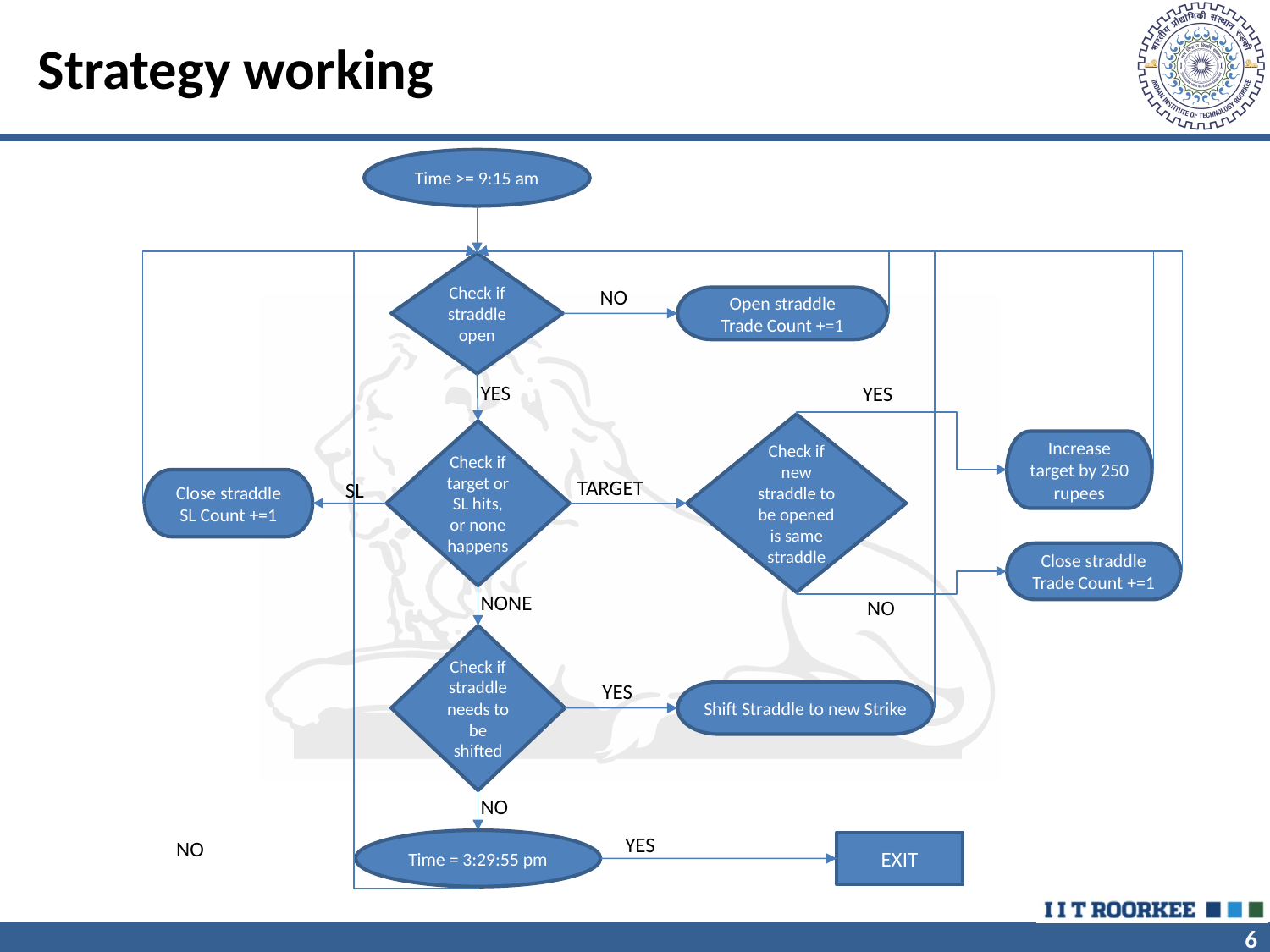

# Strategy working
Time >= 9:15 am
Check if straddle open
NO
Open straddle
Trade Count +=1
YES
YES
Check if new straddle to be opened is same straddle
Check if target or SL hits, or none happens
Increase target by 250 rupees
TARGET
Close straddle
SL Count +=1
SL
Close straddle
Trade Count +=1
NONE
NO
Check if straddle needs to be shifted
YES
Shift Straddle to new Strike
NO
YES
NO
Time = 3:29:55 pm
EXIT